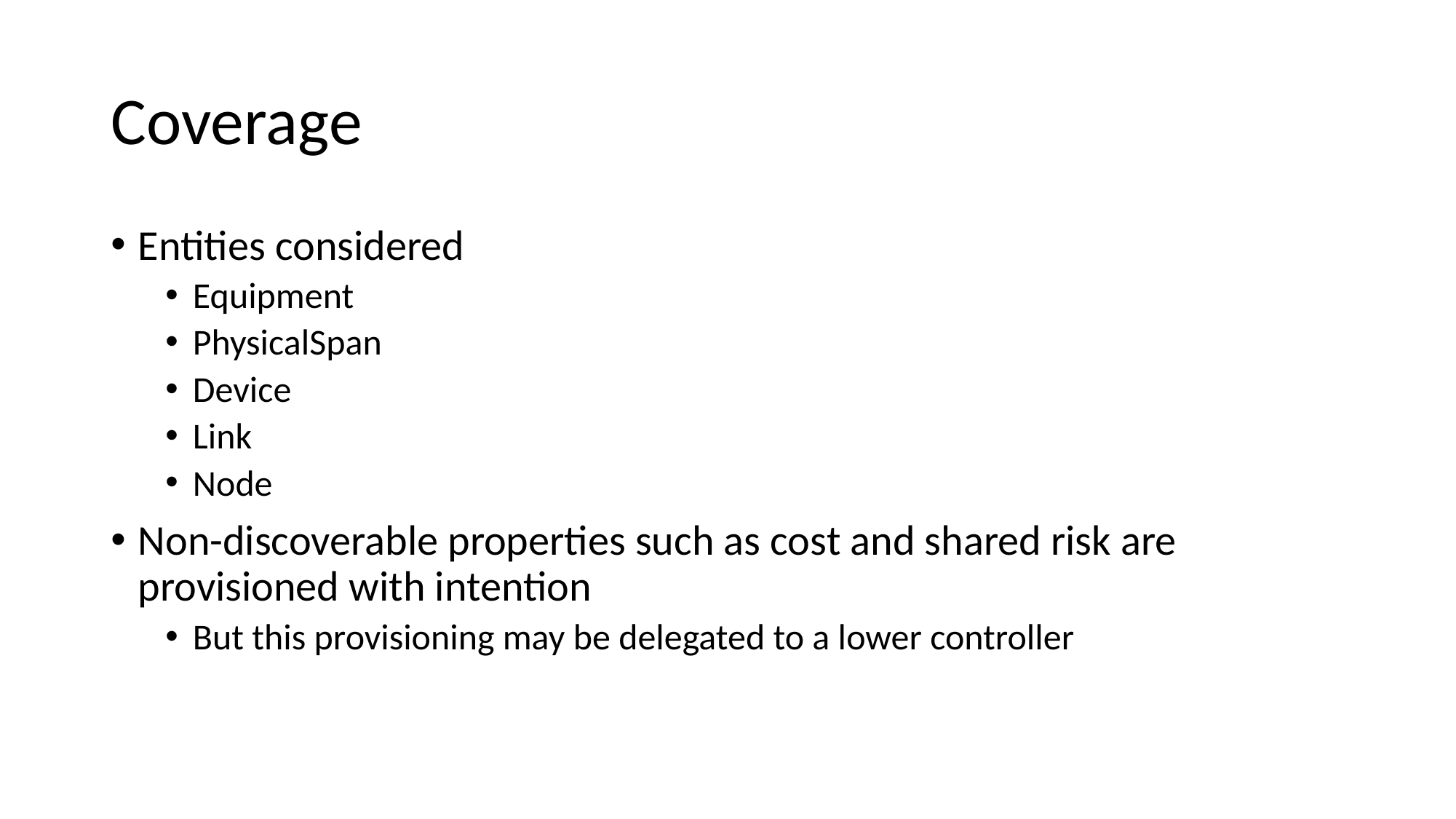

# Coverage
Entities considered
Equipment
PhysicalSpan
Device
Link
Node
Non-discoverable properties such as cost and shared risk are provisioned with intention
But this provisioning may be delegated to a lower controller